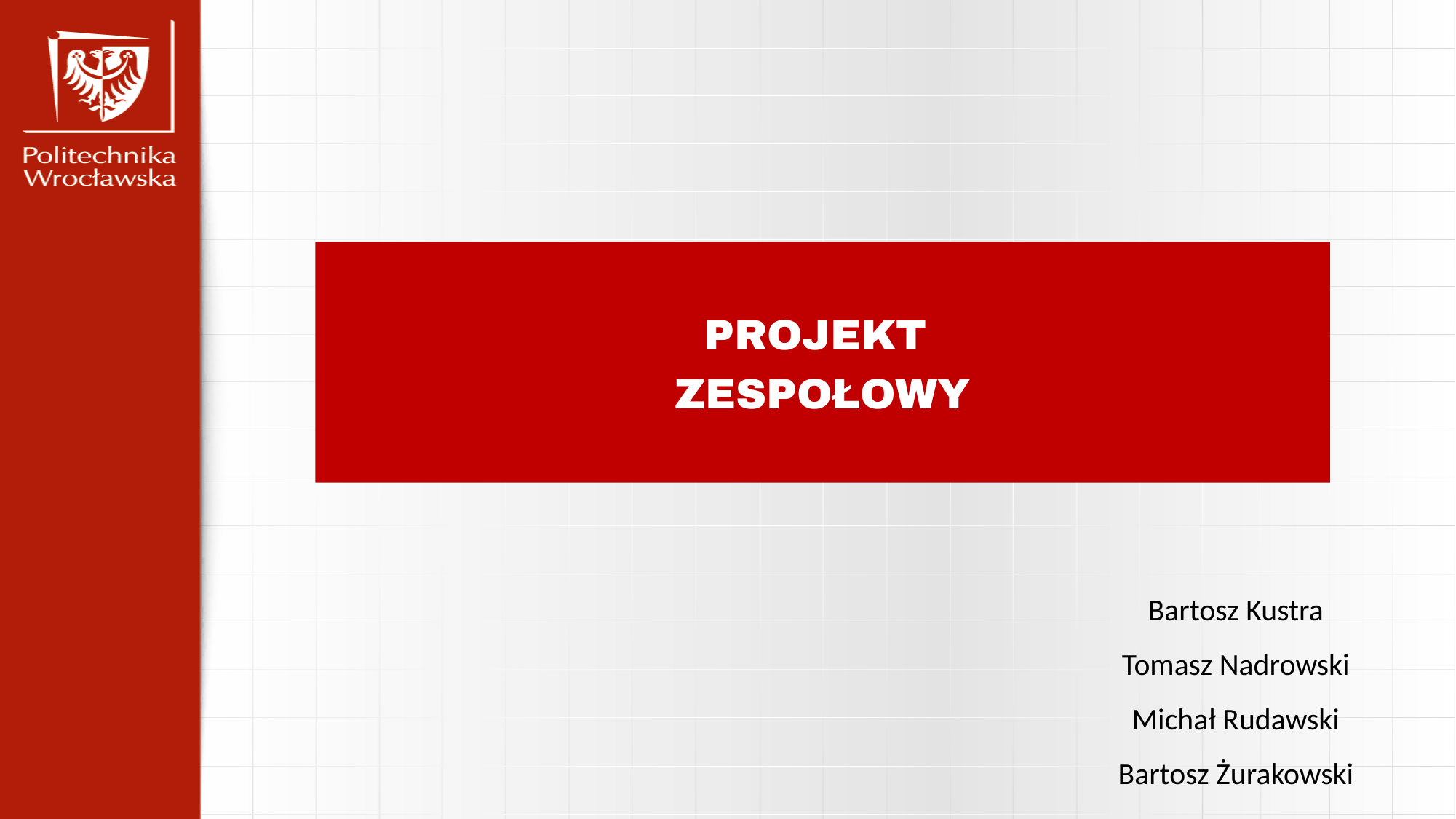

PROJEKT
ZESPOŁOWY
Bartosz Kustra
Tomasz Nadrowski
Michał Rudawski
Bartosz Żurakowski